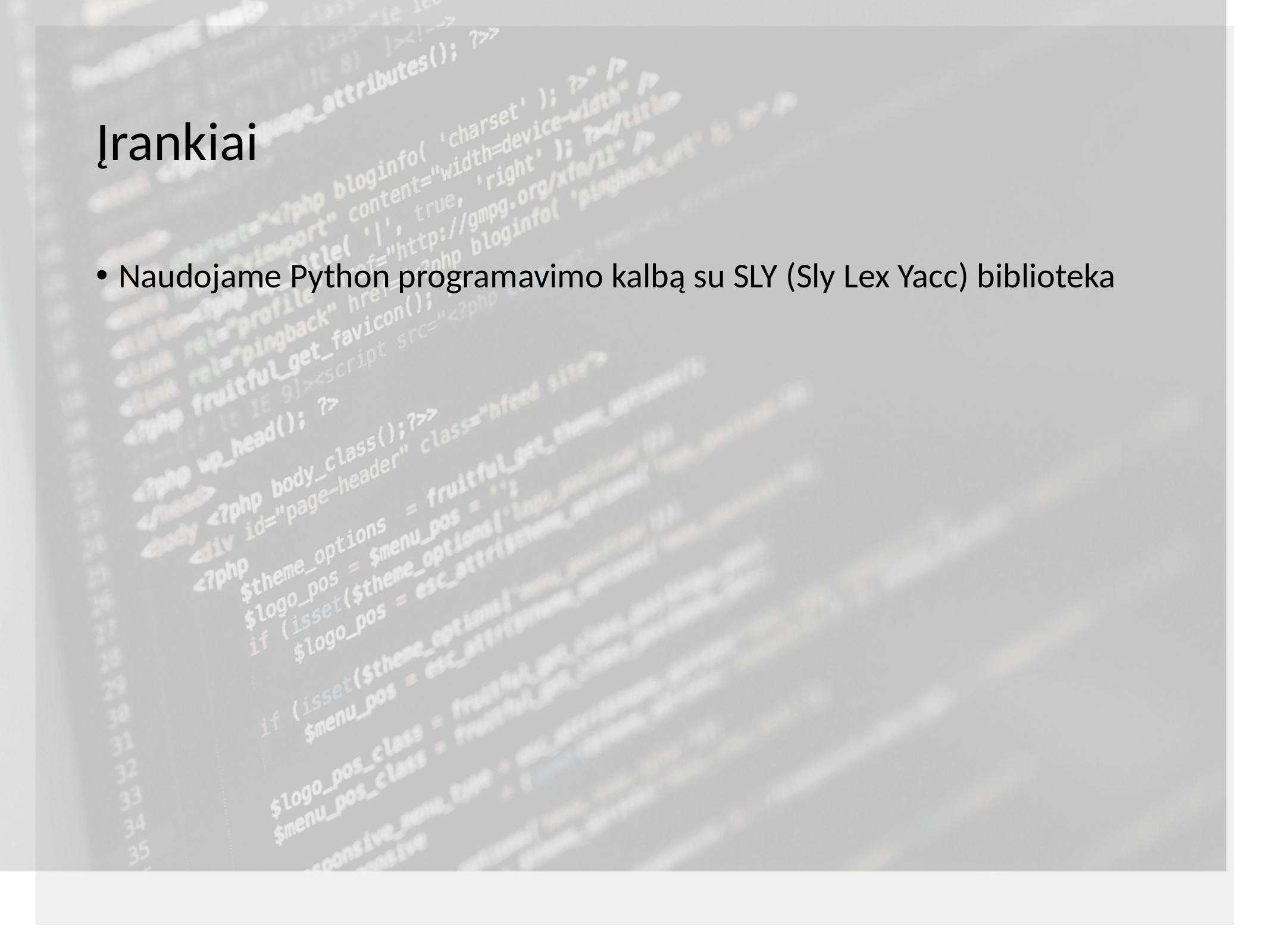

# Įrankiai
Naudojame Python programavimo kalbą su SLY (Sly Lex Yacc) biblioteka